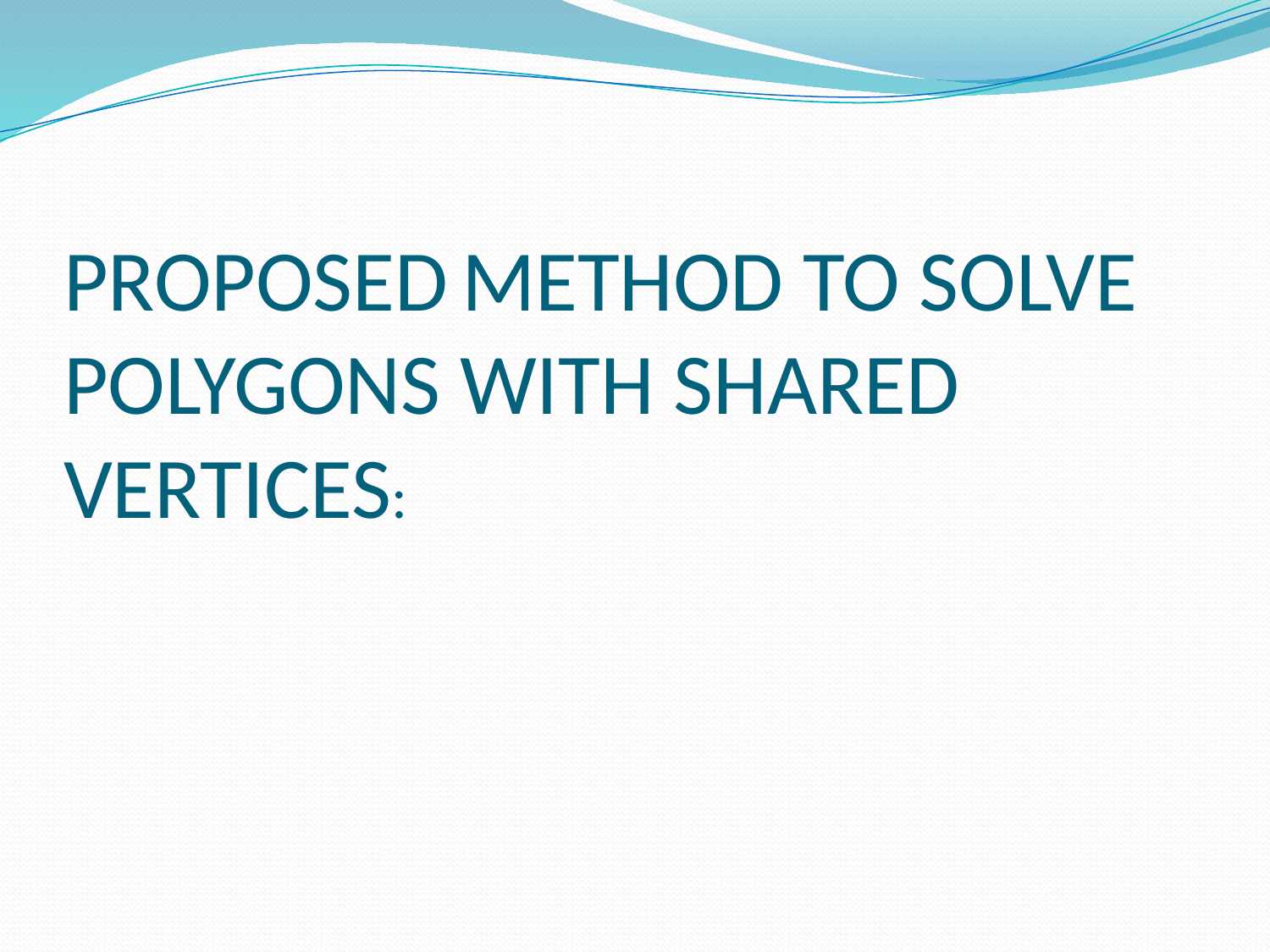

# PROPOSED METHOD TO SOLVE POLYGONS WITH SHARED VERTICES: